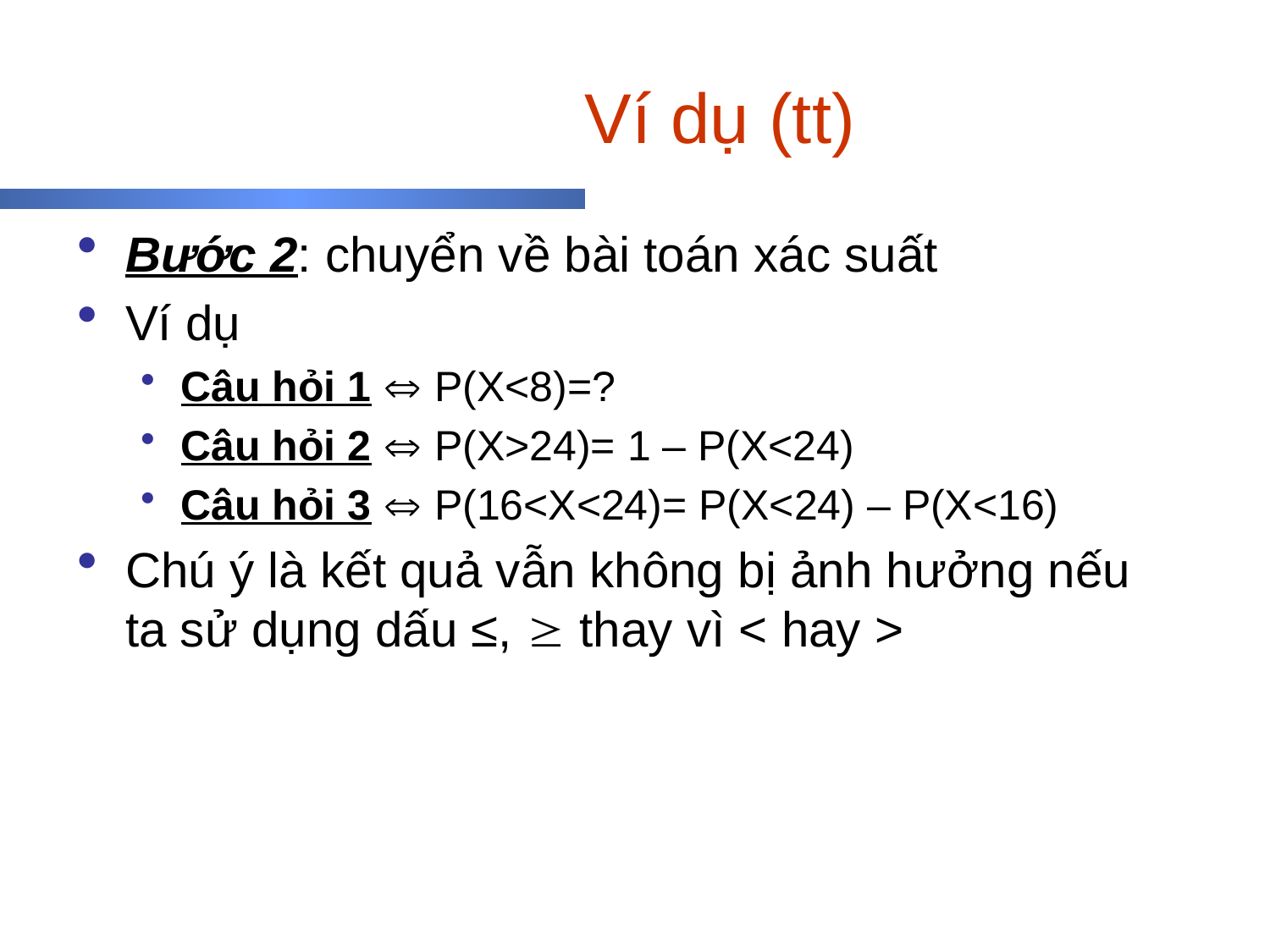

# Ví dụ (tt)
Bước 2: chuyển về bài toán xác suất
Ví dụ
Câu hỏi 1 ⇔ P(X<8)=?
Câu hỏi 2 ⇔ P(X>24)= 1 – P(X<24)
Câu hỏi 3 ⇔ P(16<X<24)= P(X<24) – P(X<16)
Chú ý là kết quả vẫn không bị ảnh hưởng nếu ta sử dụng dấu ≤, ≥ thay vì < hay >